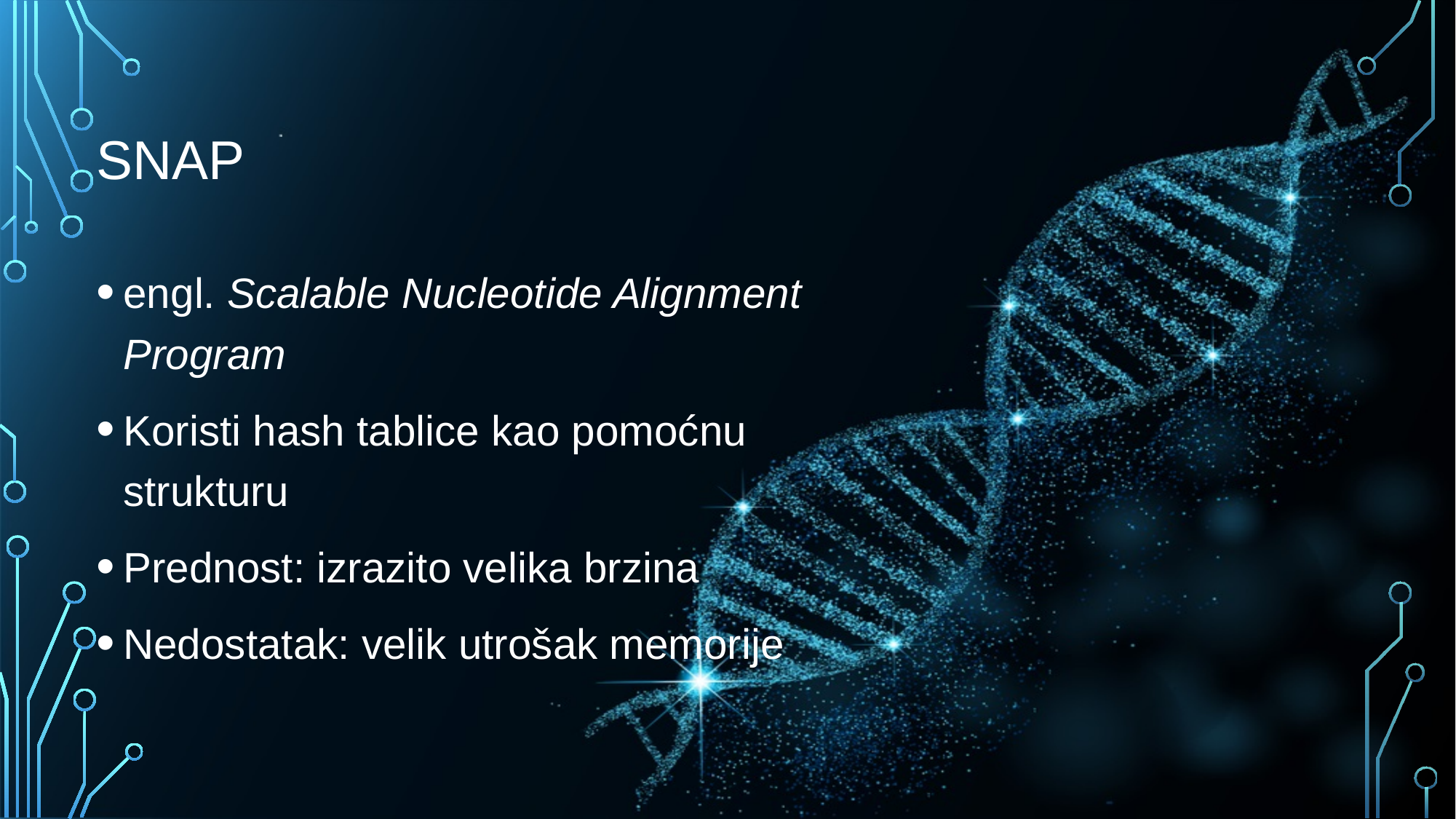

# SNAP
engl. Scalable Nucleotide Alignment Program
Koristi hash tablice kao pomoćnu strukturu
Prednost: izrazito velika brzina
Nedostatak: velik utrošak memorije